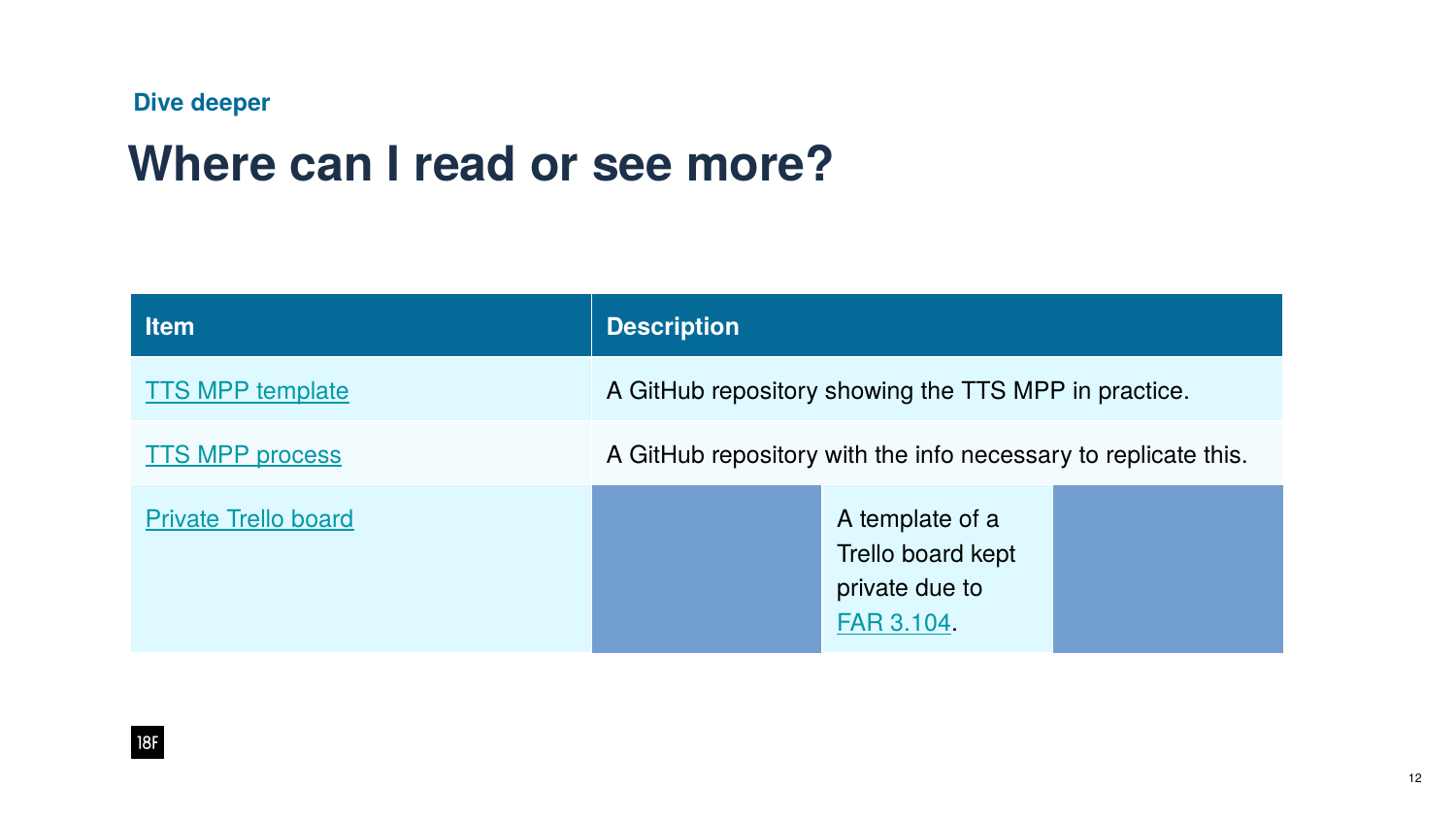

Dive deeper
# Where can I read or see more?
| Item |  | Description |  |  |
| --- | --- | --- | --- | --- |
| TTS MPP template |  | A GitHub repository showing the TTS MPP in practice. |  |  |
| TTS MPP process |  | A GitHub repository with the info necessary to replicate this. |  |  |
| Private Trello board |  | A template of a Trello board kept private due to FAR 3.104. |  |  |
12